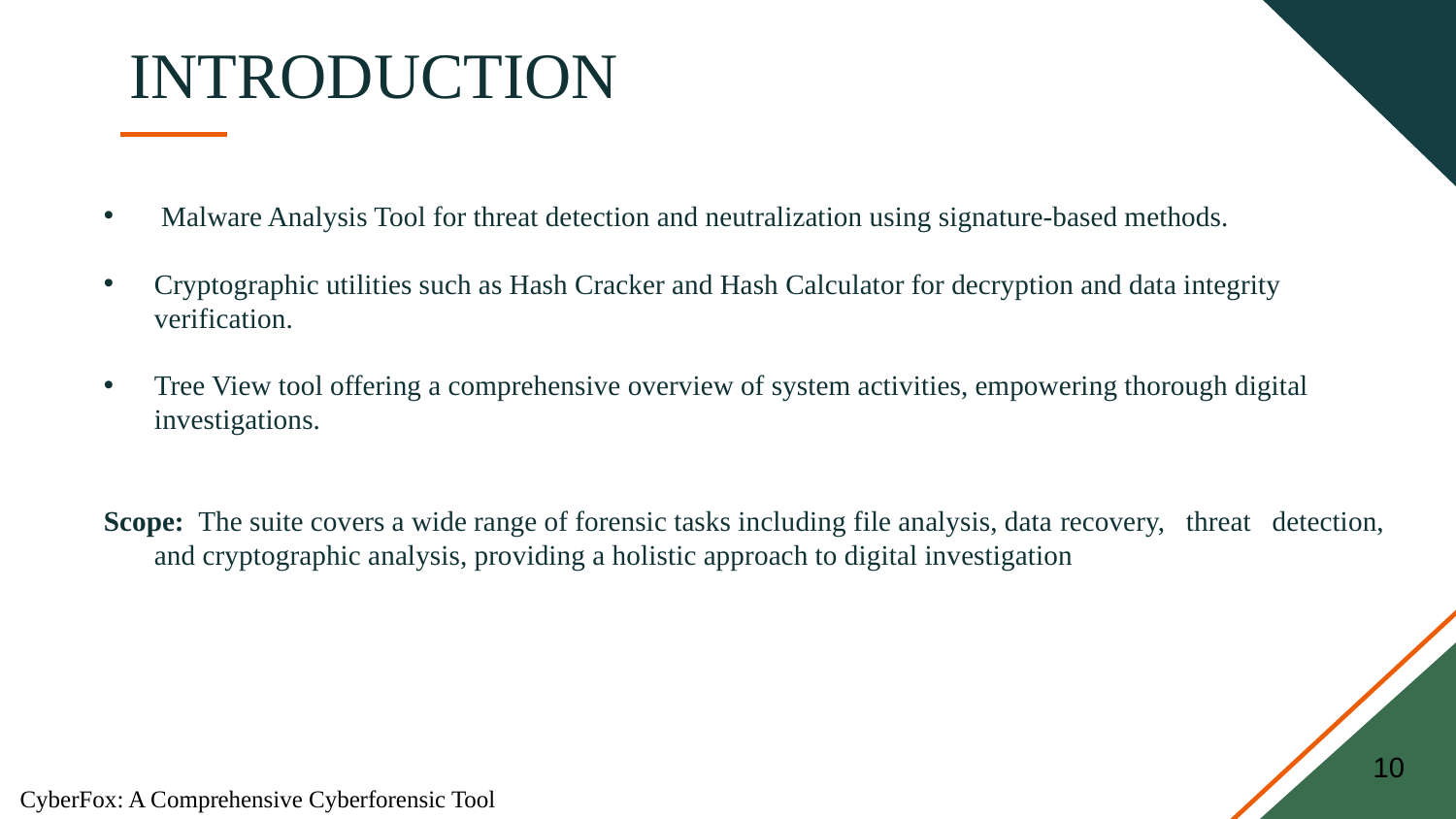

# INTRODUCTION
 Malware Analysis Tool for threat detection and neutralization using signature-based methods.

Cryptographic utilities such as Hash Cracker and Hash Calculator for decryption and data integrity verification.

Tree View tool offering a comprehensive overview of system activities, empowering thorough digital investigations.

Scope:  The suite covers a wide range of forensic tasks including file analysis, data recovery,   threat   detection, and cryptographic analysis, providing a holistic approach to digital investigation
10
CyberFox: A Comprehensive Cyberforensic Tool